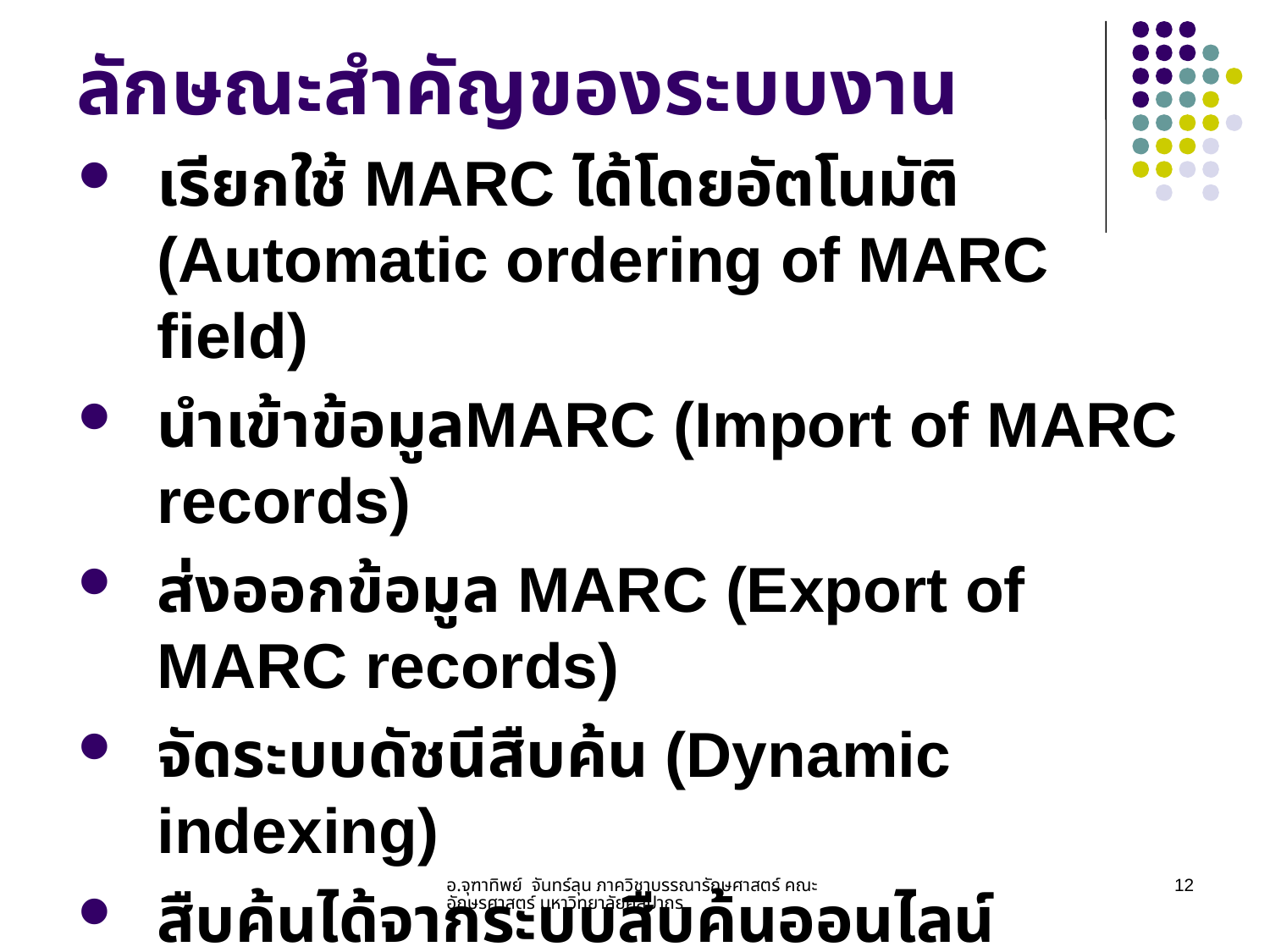

# ลักษณะสำคัญของระบบงาน
เรียกใช้ MARC ได้โดยอัตโนมัติ (Automatic ordering of MARC field)
นำเข้าข้อมูลMARC (Import of MARC records)
ส่งออกข้อมูล MARC (Export of MARC records)
จัดระบบดัชนีสืบค้น (Dynamic indexing)
สืบค้นได้จากระบบสืบค้นออนไลน์ (Immediate changes in OPAC)
อ.จุฑาทิพย์  จันทร์ลุน ภาควิชาบรรณารักษศาสตร์ คณะอักษรศาสตร์ มหาวิทยาลัยศิลปากร
12